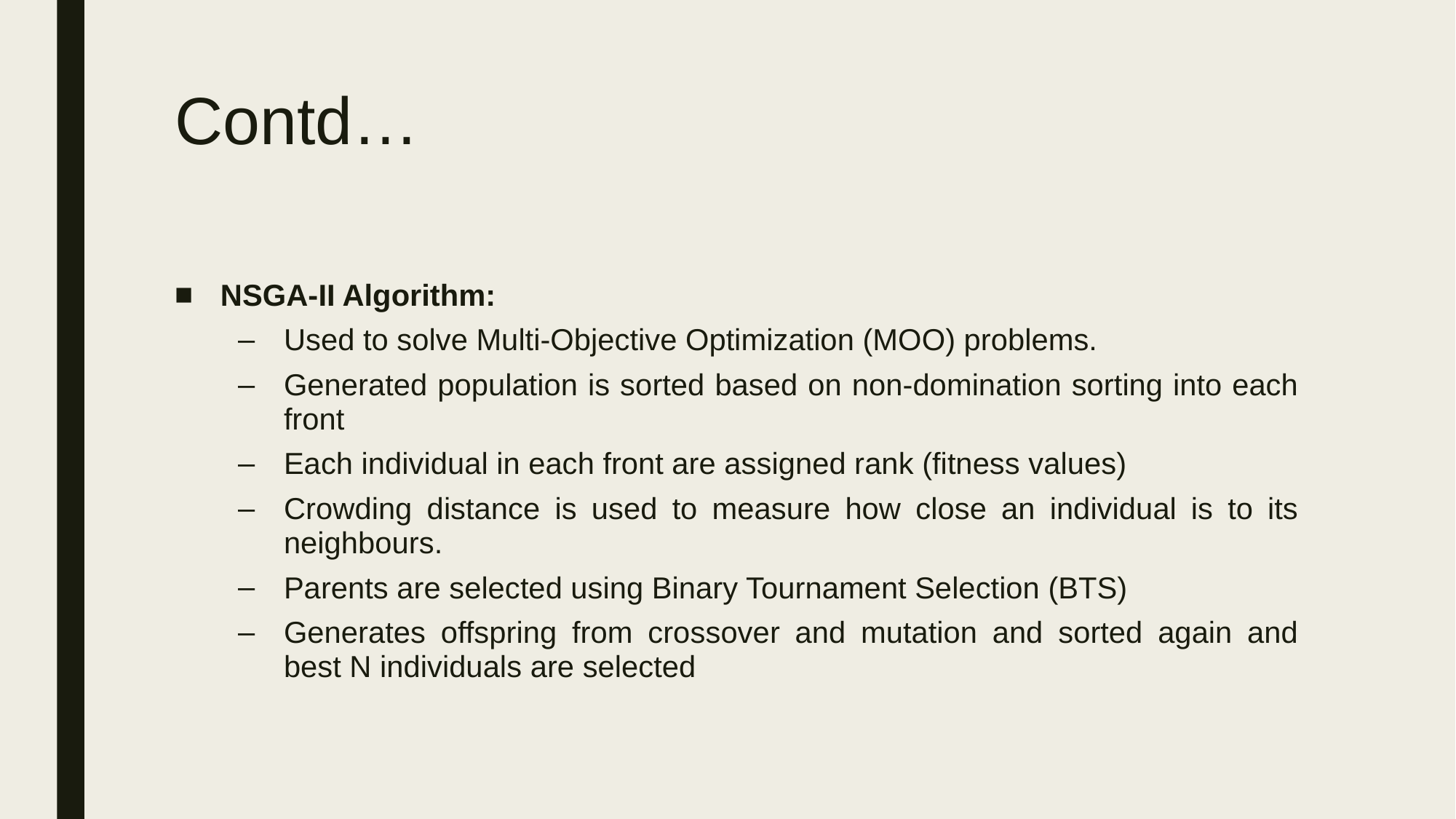

# Contd…
NSGA-II Algorithm:
Used to solve Multi-Objective Optimization (MOO) problems.
Generated population is sorted based on non-domination sorting into each front
Each individual in each front are assigned rank (fitness values)
Crowding distance is used to measure how close an individual is to its neighbours.
Parents are selected using Binary Tournament Selection (BTS)
Generates offspring from crossover and mutation and sorted again and best N individuals are selected